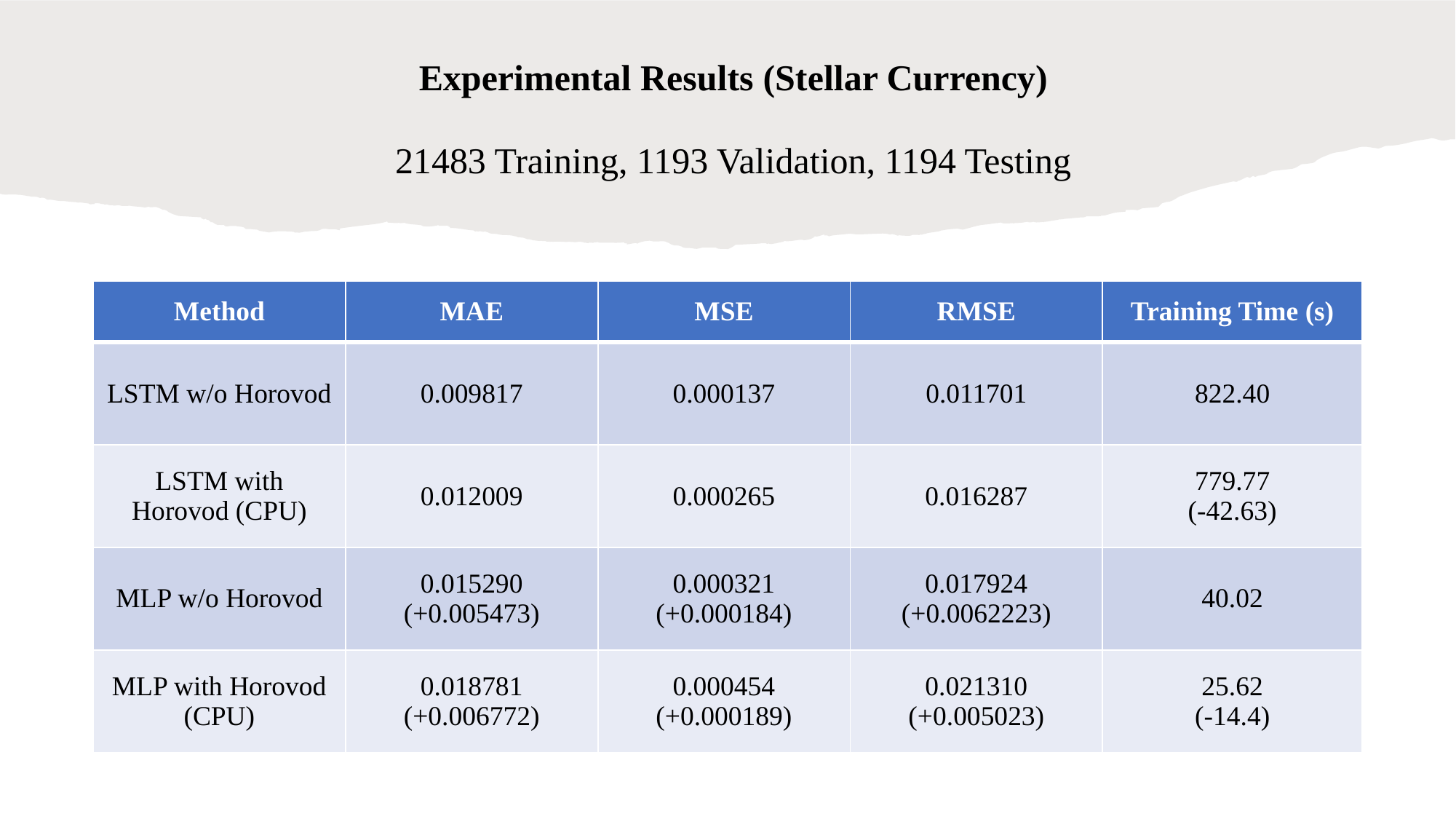

Experimental Results (Stellar Currency)
21483 Training, 1193 Validation, 1194 Testing
| Method | MAE | MSE | RMSE | Training Time (s) |
| --- | --- | --- | --- | --- |
| LSTM w/o Horovod | 0.009817 | 0.000137 | 0.011701 | 822.40 |
| LSTM with Horovod (CPU) | 0.012009 | 0.000265 | 0.016287 | 779.77 (-42.63) |
| MLP w/o Horovod | 0.015290 (+0.005473) | 0.000321 (+0.000184) | 0.017924 (+0.0062223) | 40.02 |
| MLP with Horovod (CPU) | 0.018781 (+0.006772) | 0.000454 (+0.000189) | 0.021310 (+0.005023) | 25.62 (-14.4) |